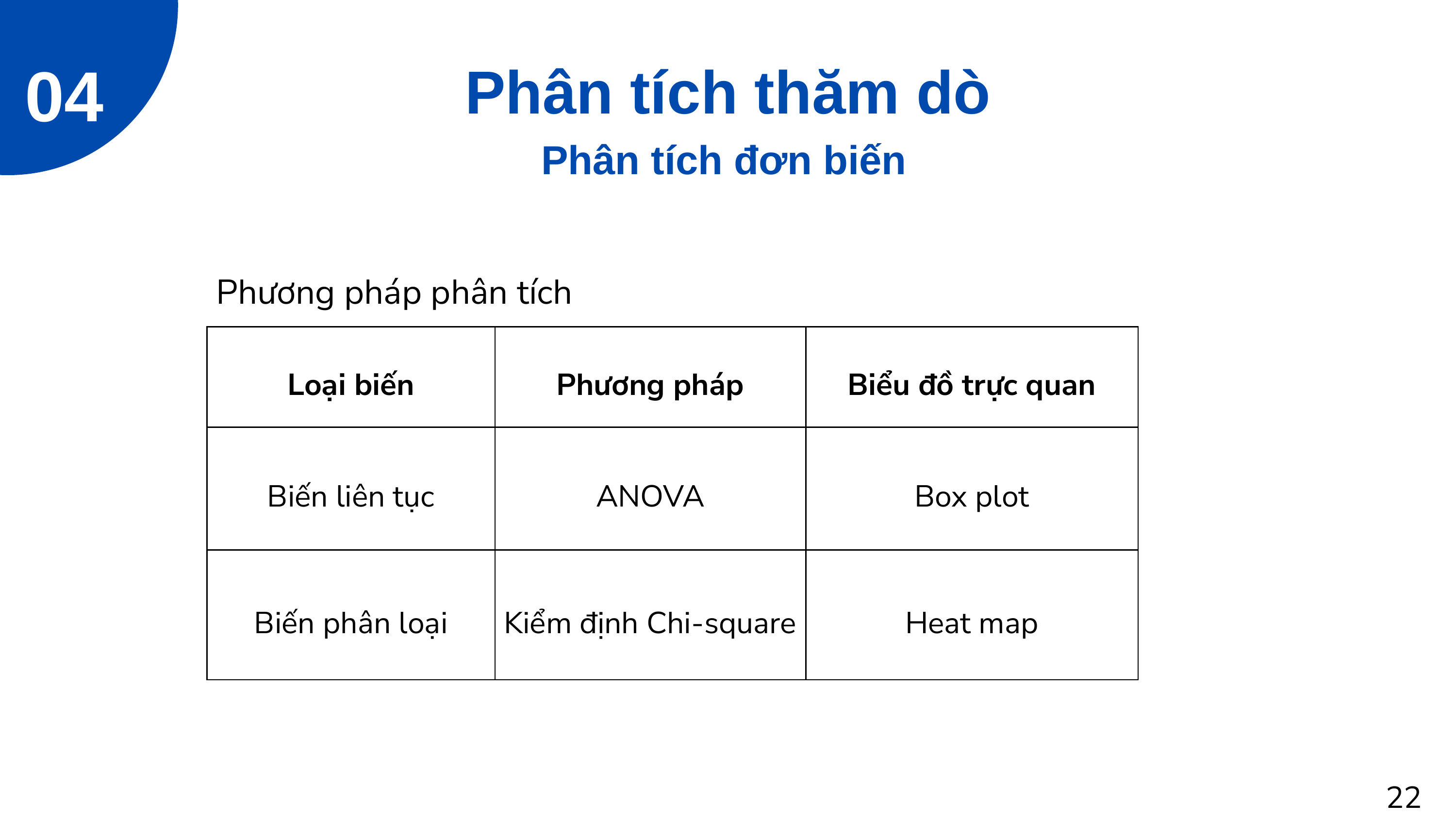

04
Phân tích thăm dò
Phân tích đơn biến
Phương pháp phân tích
| Loại biến | Phương pháp | Biểu đồ trực quan |
| --- | --- | --- |
| Biến liên tục | ANOVA | Box plot |
| Biến phân loại | Kiểm định Chi-square | Heat map |
22